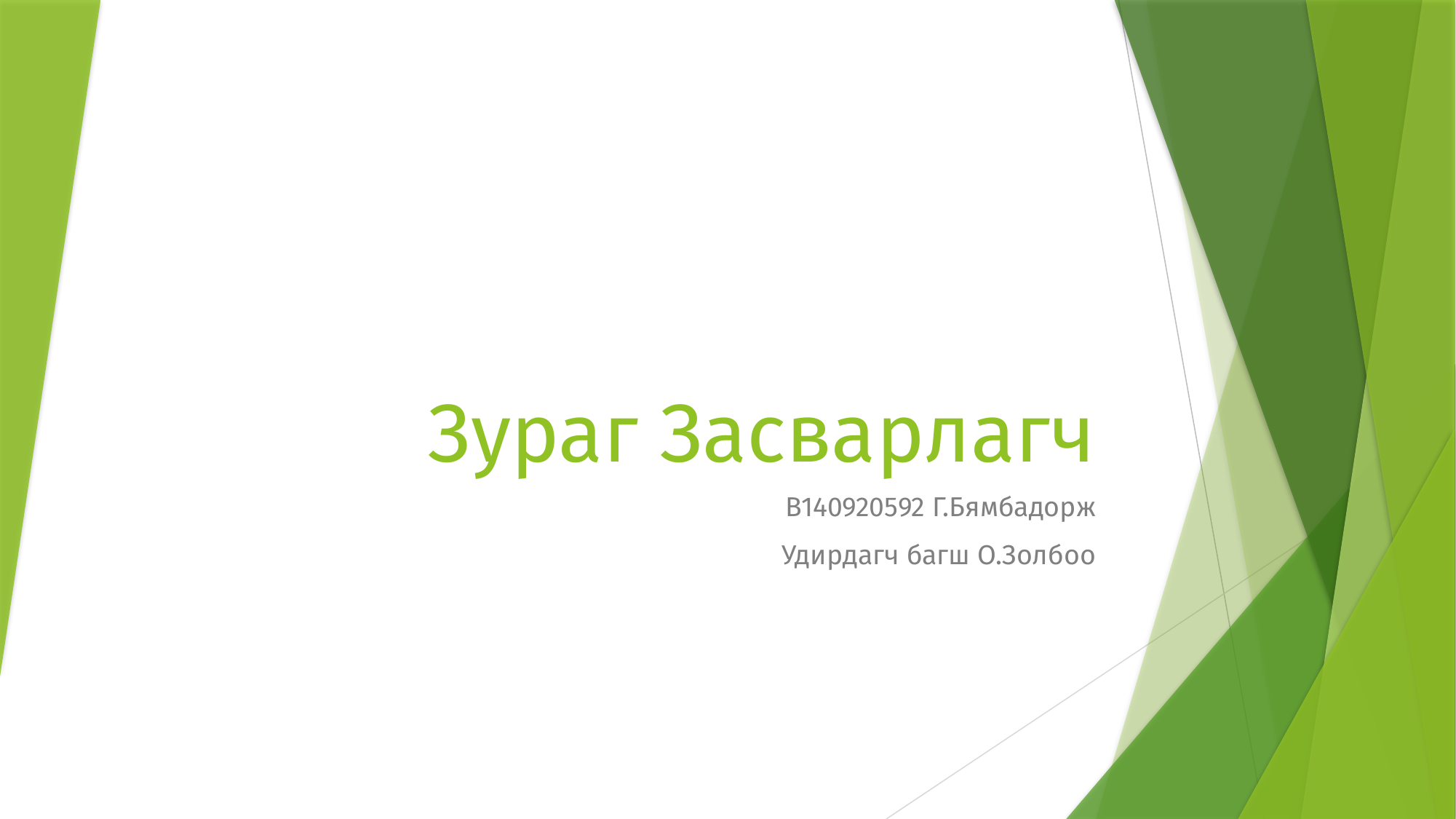

# Зураг Засварлагч
В140920592 Г.Бямбадорж
Удирдагч багш О.Золбоо